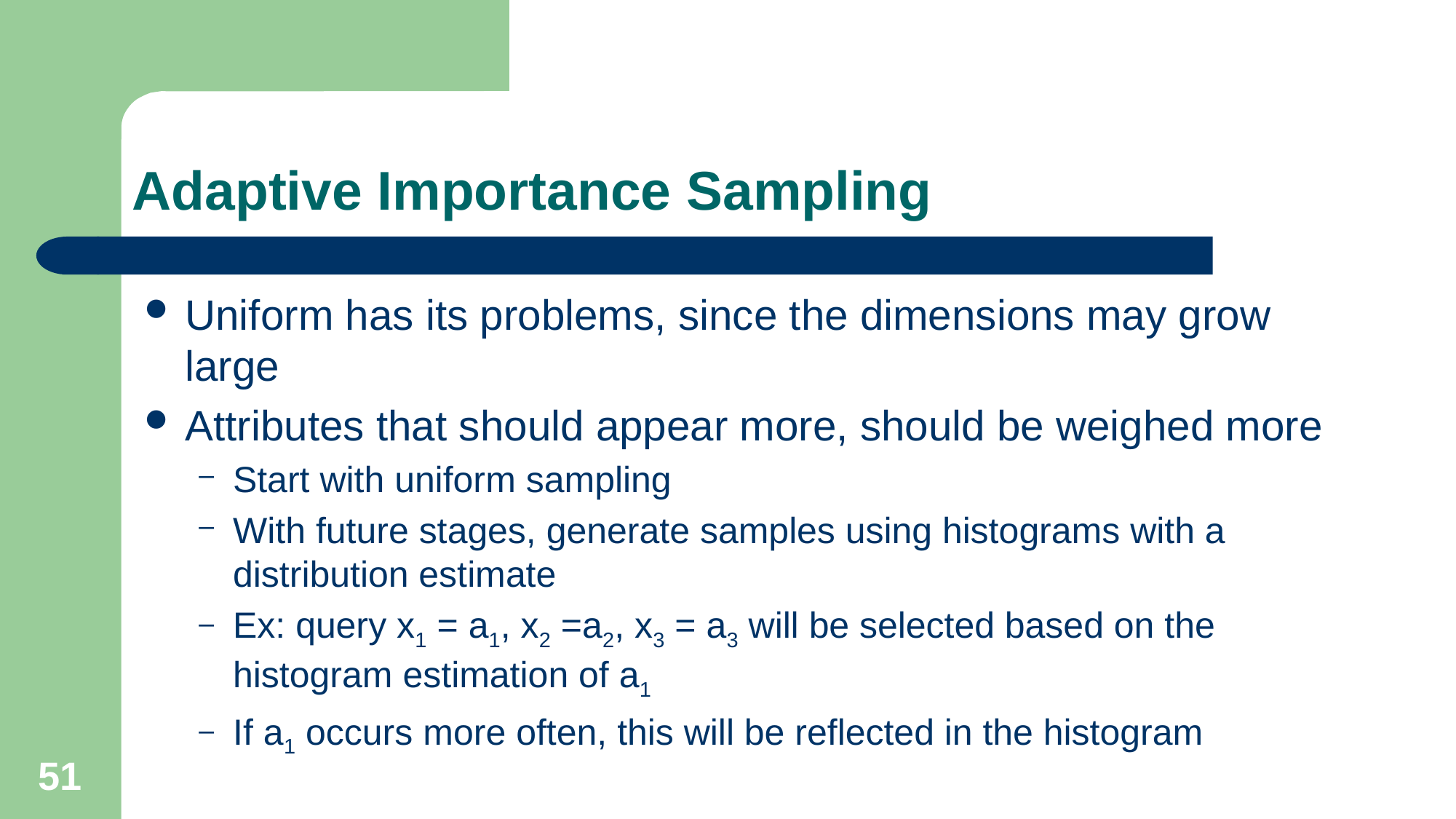

# Adaptive Importance Sampling
Uniform has its problems, since the dimensions may grow large
Attributes that should appear more, should be weighed more
Start with uniform sampling
With future stages, generate samples using histograms with a distribution estimate
Ex: query x1 = a1, x2 =a2, x3 = a3 will be selected based on the histogram estimation of a1
If a1 occurs more often, this will be reflected in the histogram
51